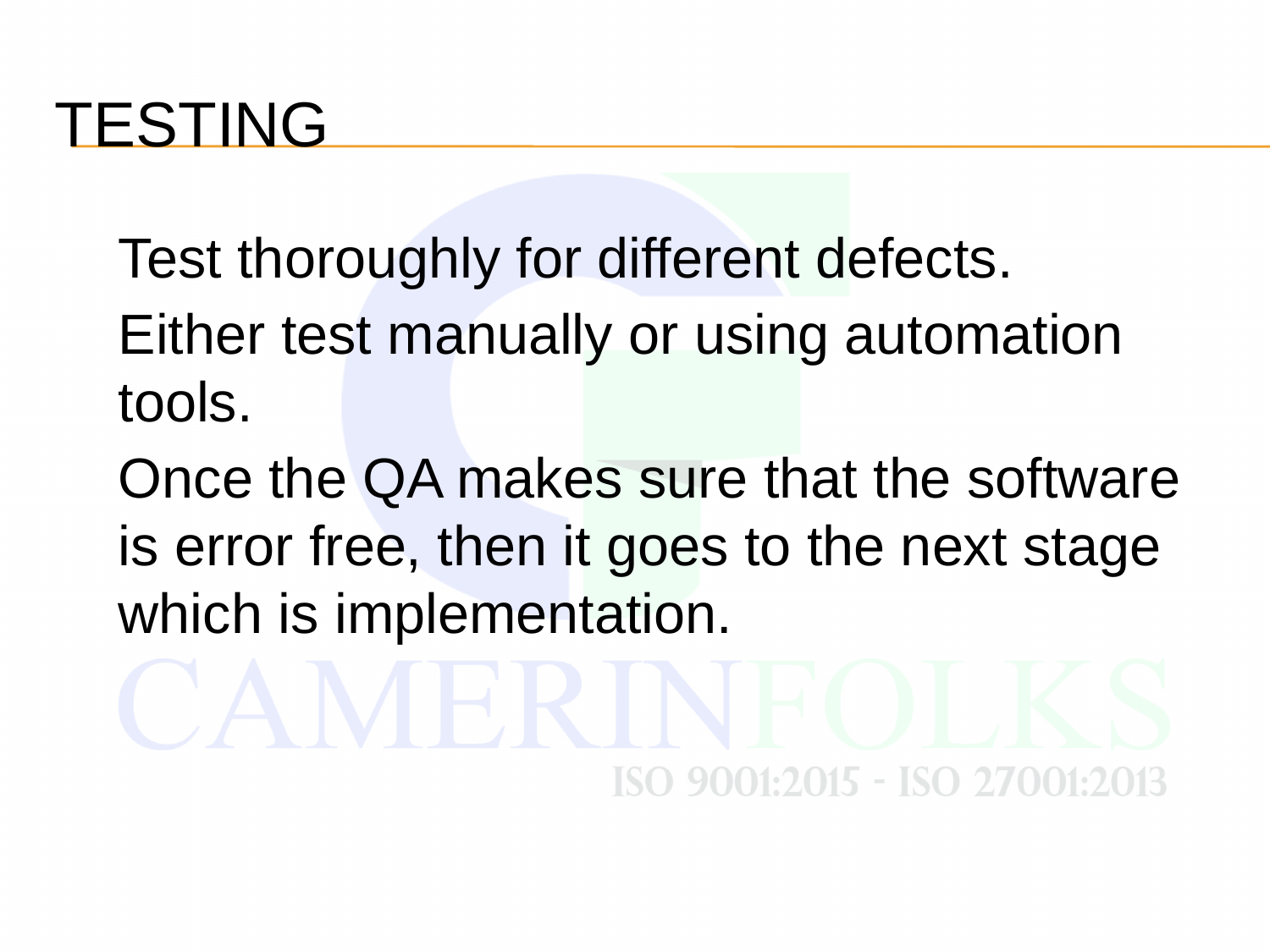

# Testing
Test thoroughly for different defects.
Either test manually or using automation tools.
Once the QA makes sure that the software is error free, then it goes to the next stage which is implementation.